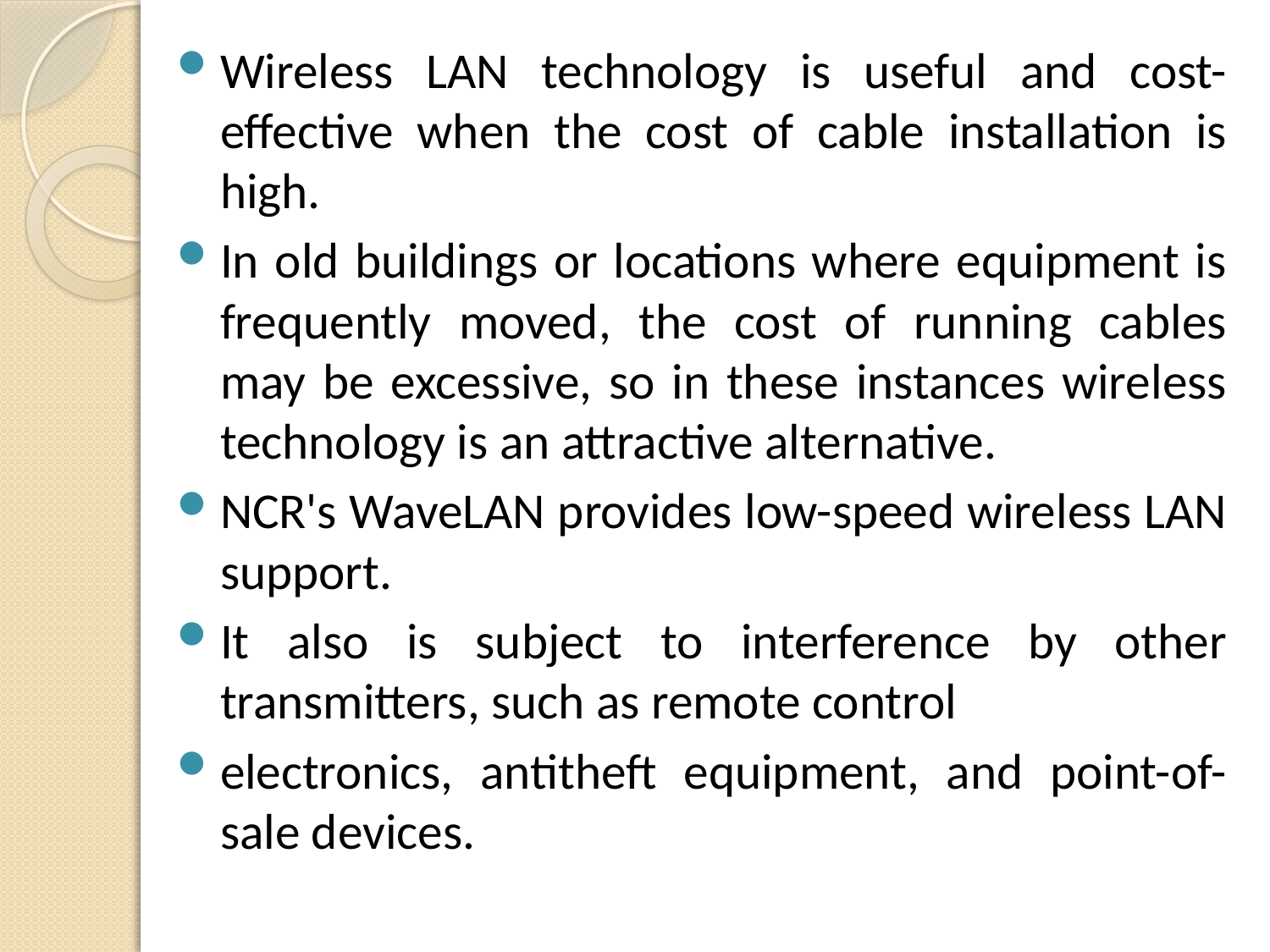

Wireless LAN technology is useful and cost-effective when the cost of cable installation is high.
In old buildings or locations where equipment is frequently moved, the cost of running cables may be excessive, so in these instances wireless technology is an attractive alternative.
NCR's WaveLAN provides low-speed wireless LAN support.
It also is subject to interference by other transmitters, such as remote control
electronics, antitheft equipment, and point-of-sale devices.